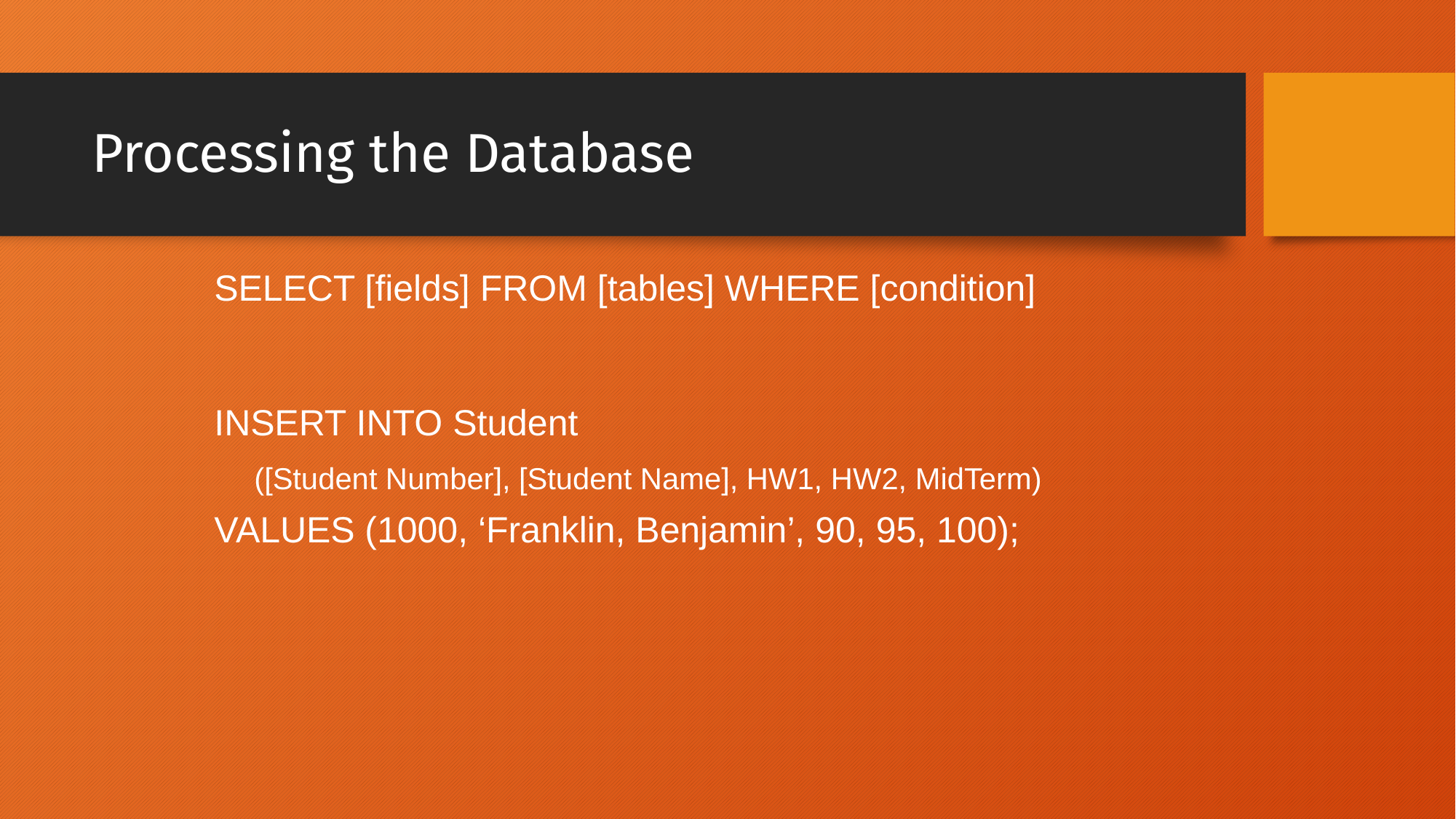

# Processing the Database
SELECT [fields] FROM [tables] WHERE [condition]

INSERT INTO Student
([Student Number], [Student Name], HW1, HW2, MidTerm)
VALUES (1000, ‘Franklin, Benjamin’, 90, 95, 100);